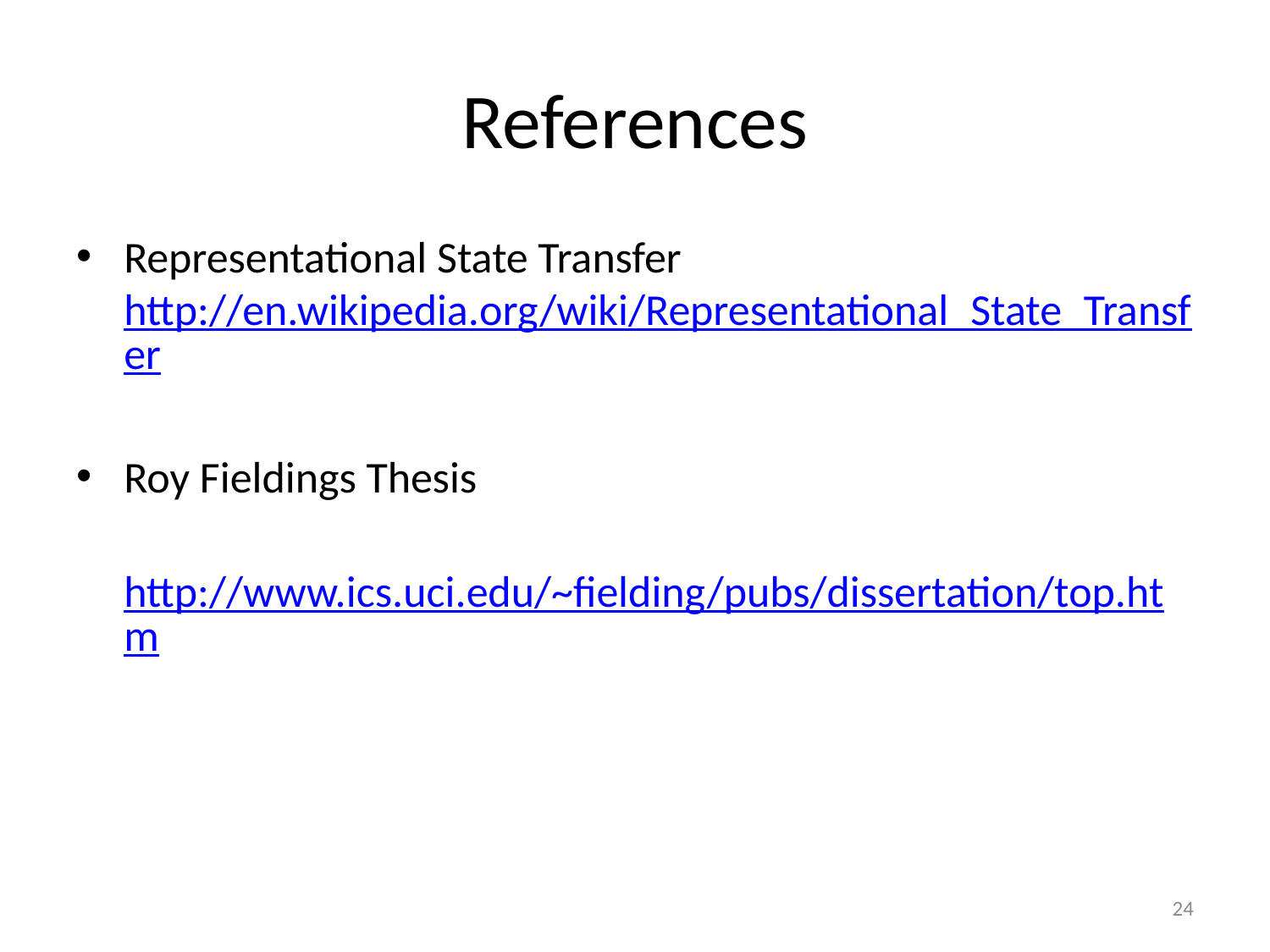

# References
Representational State Transfer
http://en.wikipedia.org/wiki/Representational_State_Transfer

Roy Fieldings Thesis
	http://www.ics.uci.edu/~fielding/pubs/dissertation/top.htm

24